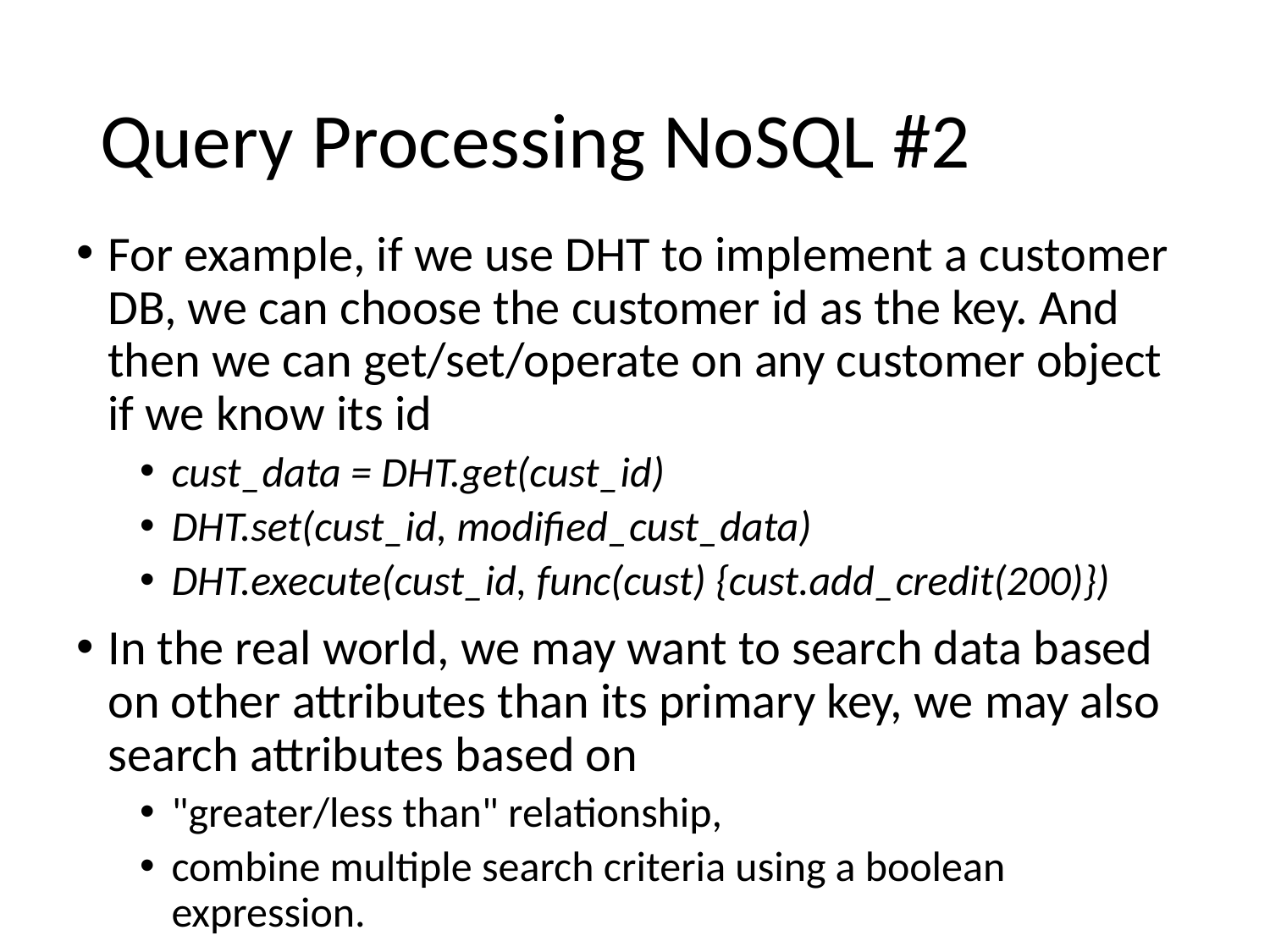

# Query Processing NoSQL #2
For example, if we use DHT to implement a customer DB, we can choose the customer id as the key. And then we can get/set/operate on any customer object if we know its id
cust_data = DHT.get(cust_id)
DHT.set(cust_id, modified_cust_data)
DHT.execute(cust_id, func(cust) {cust.add_credit(200)})
In the real world, we may want to search data based on other attributes than its primary key, we may also search attributes based on
"greater/less than" relationship,
combine multiple search criteria using a boolean expression.